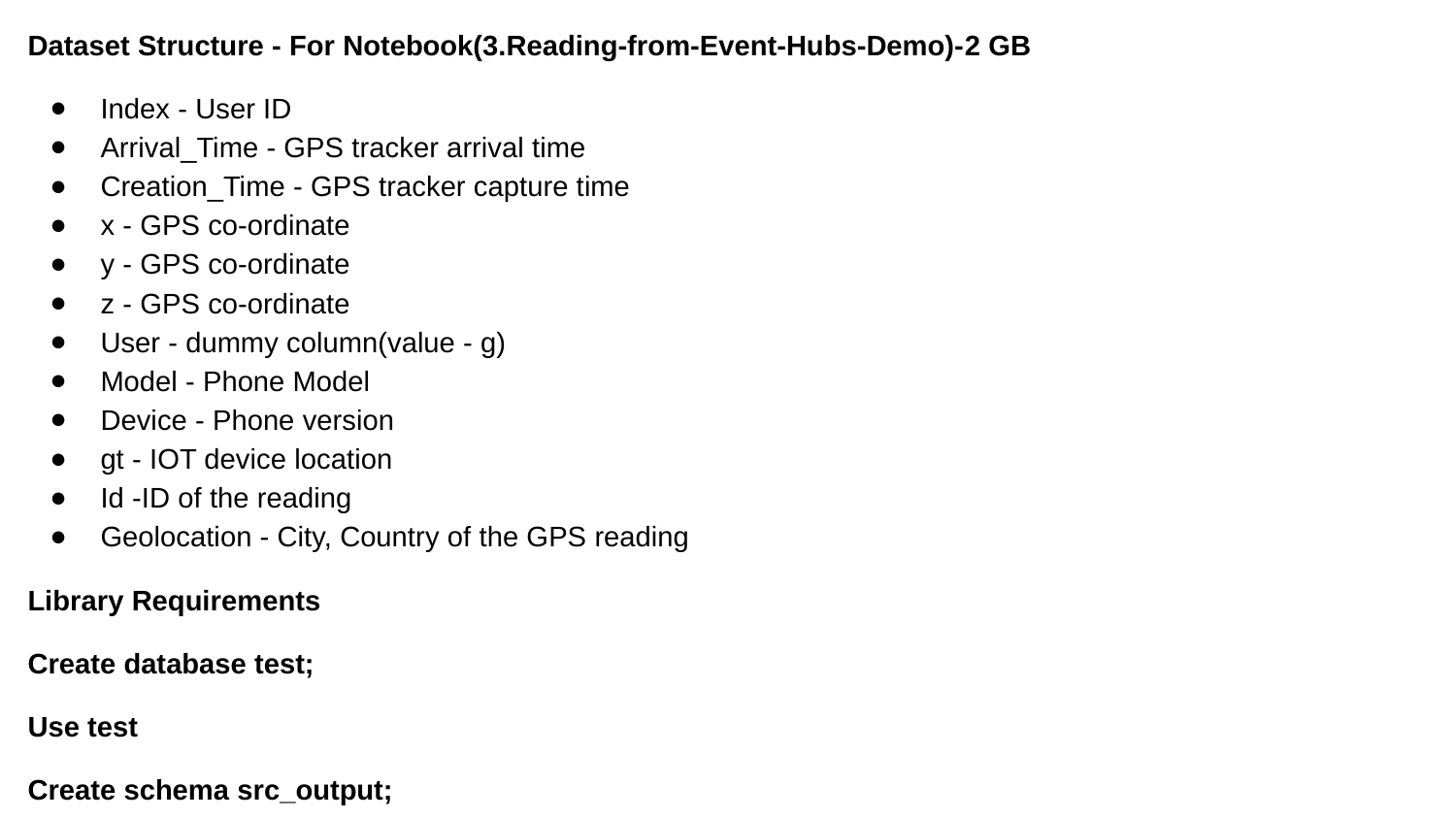

Dataset Structure - For Notebook(3.Reading-from-Event-Hubs-Demo)-2 GB
Index - User ID
Arrival_Time - GPS tracker arrival time
Creation_Time - GPS tracker capture time
x - GPS co-ordinate
y - GPS co-ordinate
z - GPS co-ordinate
User - dummy column(value - g)
Model - Phone Model
Device - Phone version
gt - IOT device location
Id -ID of the reading
Geolocation - City, Country of the GPS reading
Library Requirements
Create database test;
Use test
Create schema src_output;